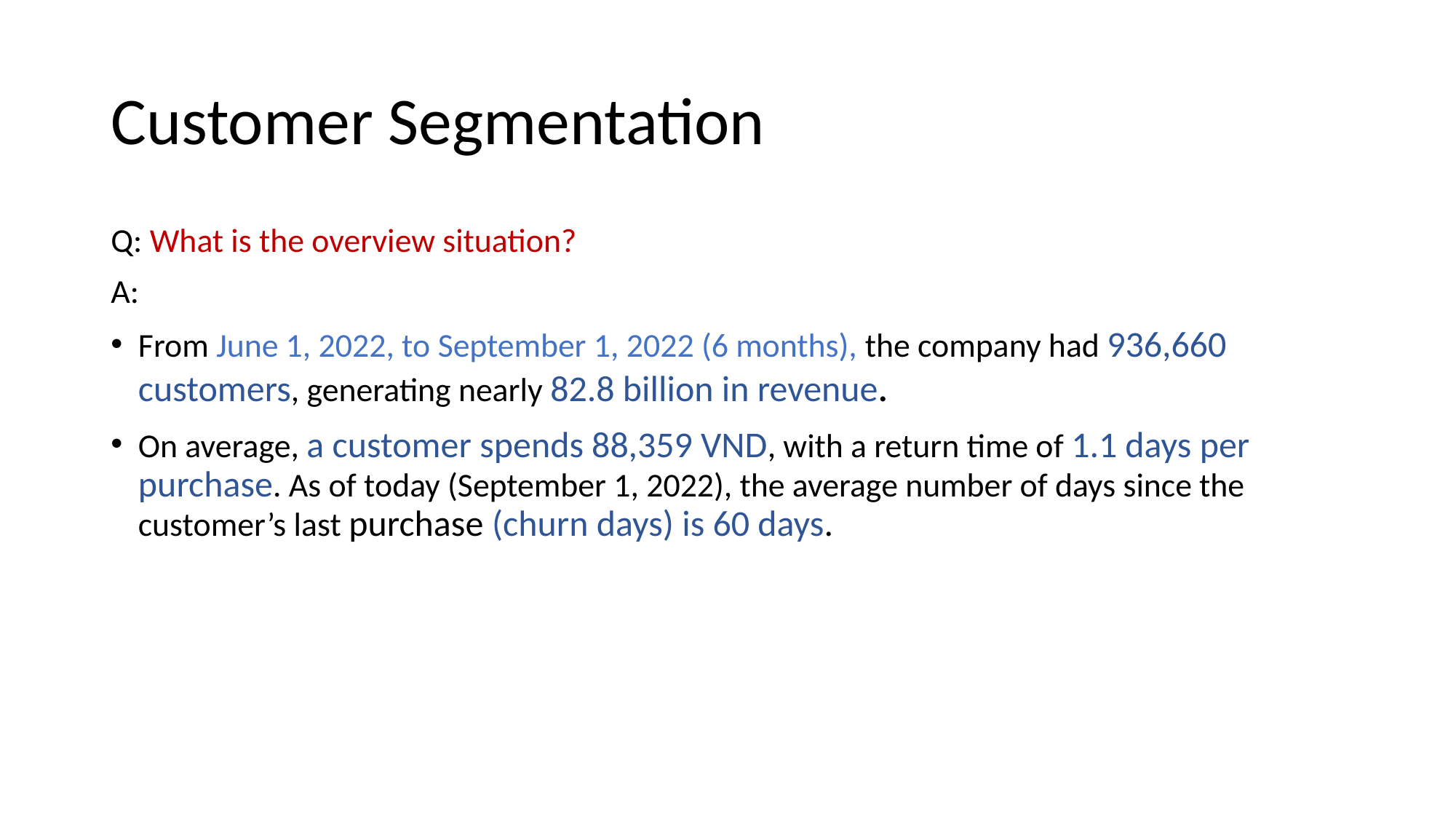

# Customer Segmentation
Q: What is the overview situation?
A:
From June 1, 2022, to September 1, 2022 (6 months), the company had 936,660 customers, generating nearly 82.8 billion in revenue.
On average, a customer spends 88,359 VND, with a return time of 1.1 days per purchase. As of today (September 1, 2022), the average number of days since the customer’s last purchase (churn days) is 60 days.